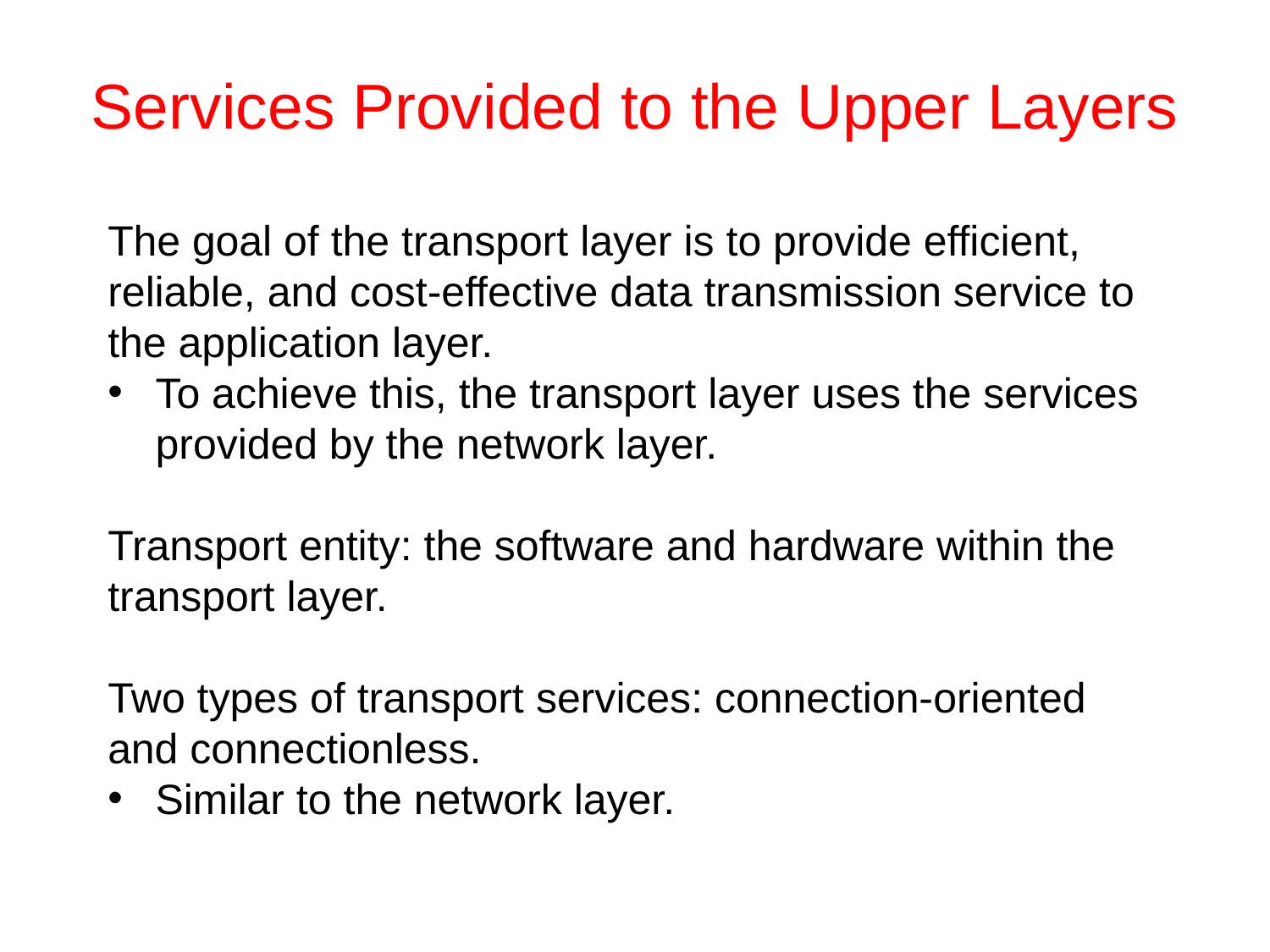

# Services Provided to the Upper Layers
The goal of the transport layer is to provide efficient, reliable, and cost-effective data transmission service to the application layer.
To achieve this, the transport layer uses the services provided by the network layer.

Transport entity: the software and hardware within the transport layer.

Two types of transport services: connection-oriented and connectionless.
Similar to the network layer.